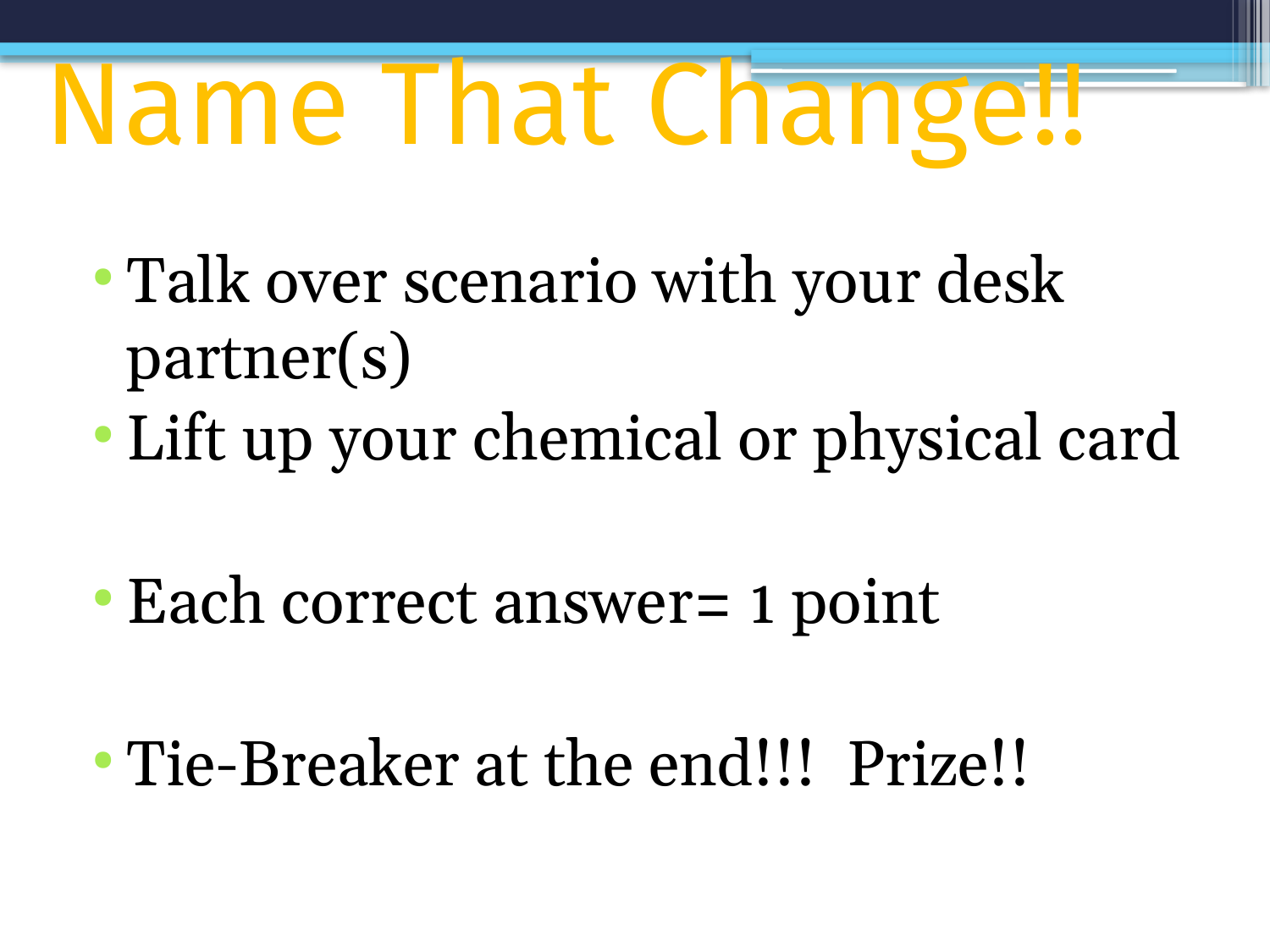

# Name That Change!!
Talk over scenario with your desk partner(s)
Lift up your chemical or physical card

Each correct answer= 1 point

Tie-Breaker at the end!!!  Prize!!